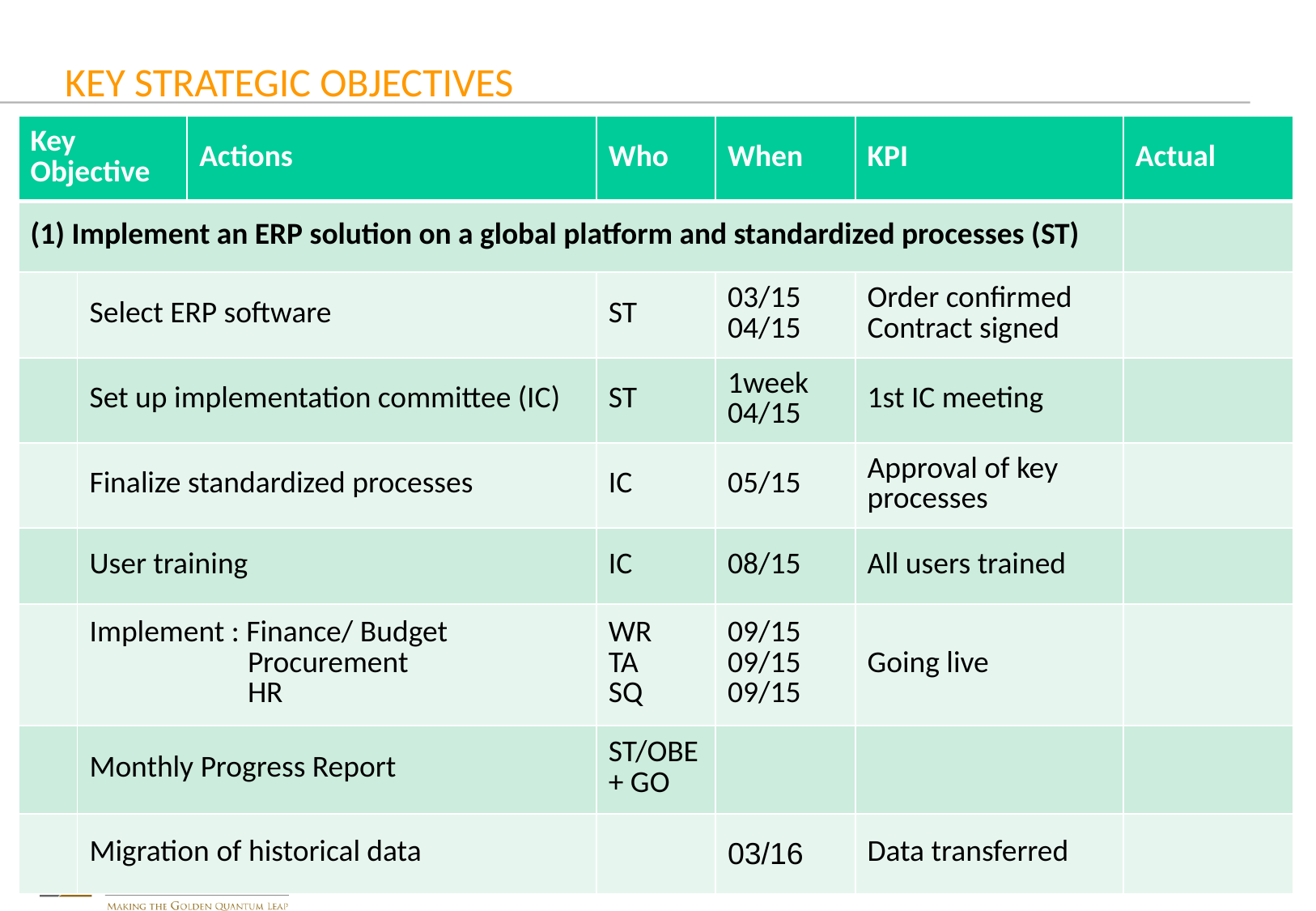

0
KEY STRATEGIC OBJECTIVES
20
| Key Objective |  | Actions | Who | When | KPI | Actual |
| --- | --- | --- | --- | --- | --- | --- |
| (1) Implement an ERP solution on a global platform and standardized processes (ST) |  |  |  |  |  |  |
|  | Select ERP software |  | ST | 03/15 04/15 | Order confirmed Contract signed |  |
|  | Set up implementation committee (IC) |  | ST | 1week 04/15 | 1st IC meeting |  |
|  | Finalize standardized processes |  | IC | 05/15 | Approval of key processes |  |
|  | User training |  | IC | 08/15 | All users trained |  |
|  | Implement : Finance/ Budget Procurement HR |  | WR TA SQ | 09/15 09/15 09/15 | Going live |  |
|  | Monthly Progress Report |  | ST/OBE + GO |  |  |  |
|  | Migration of historical data |  |  | 03/16 | Data transferred |  |